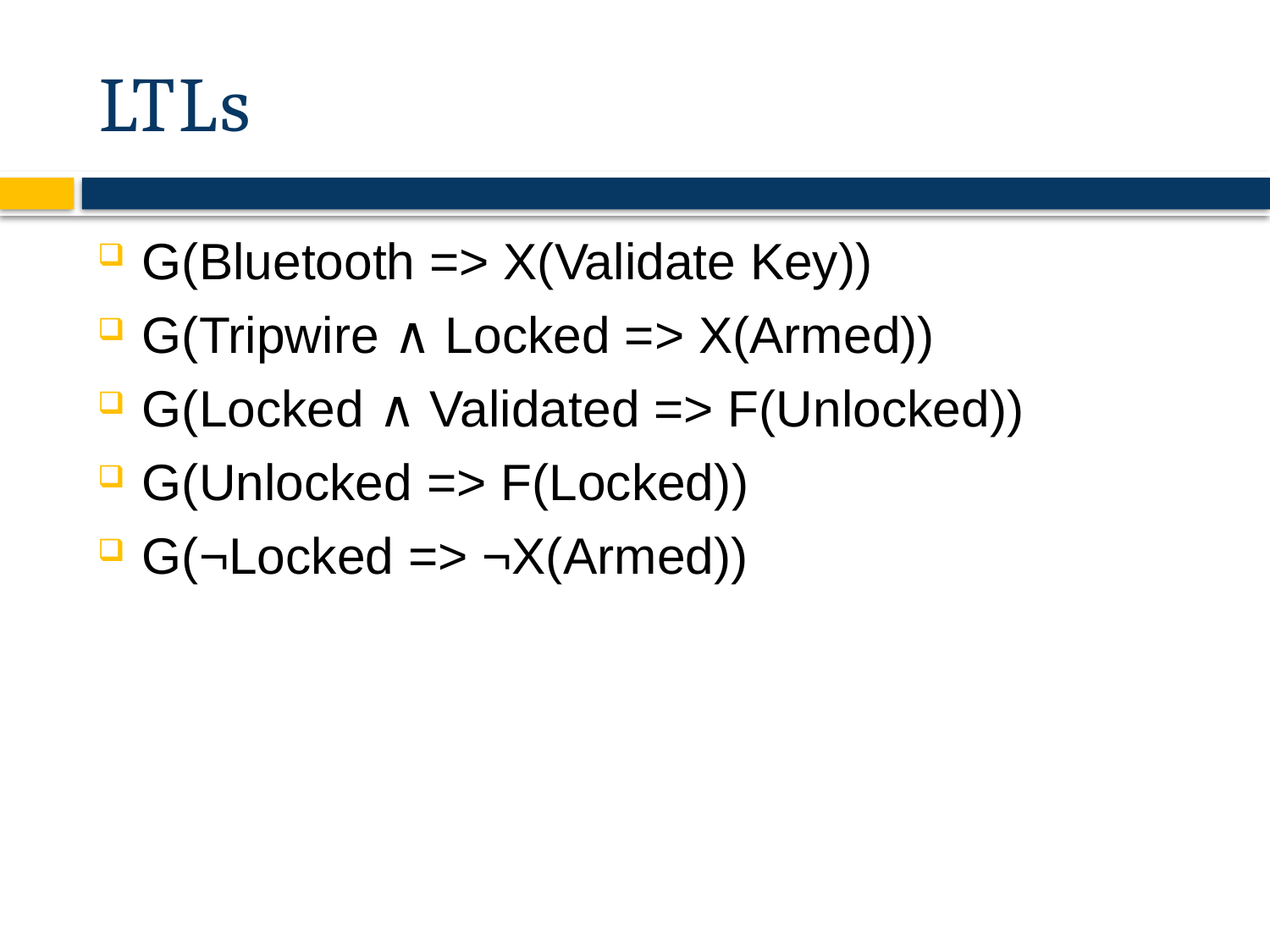

# LTLs
G(Bluetooth => X(Validate Key))
G(Tripwire ∧ Locked => X(Armed))
G(Locked ∧ Validated => F(Unlocked))
G(Unlocked => F(Locked))
G(¬Locked => ¬X(Armed))